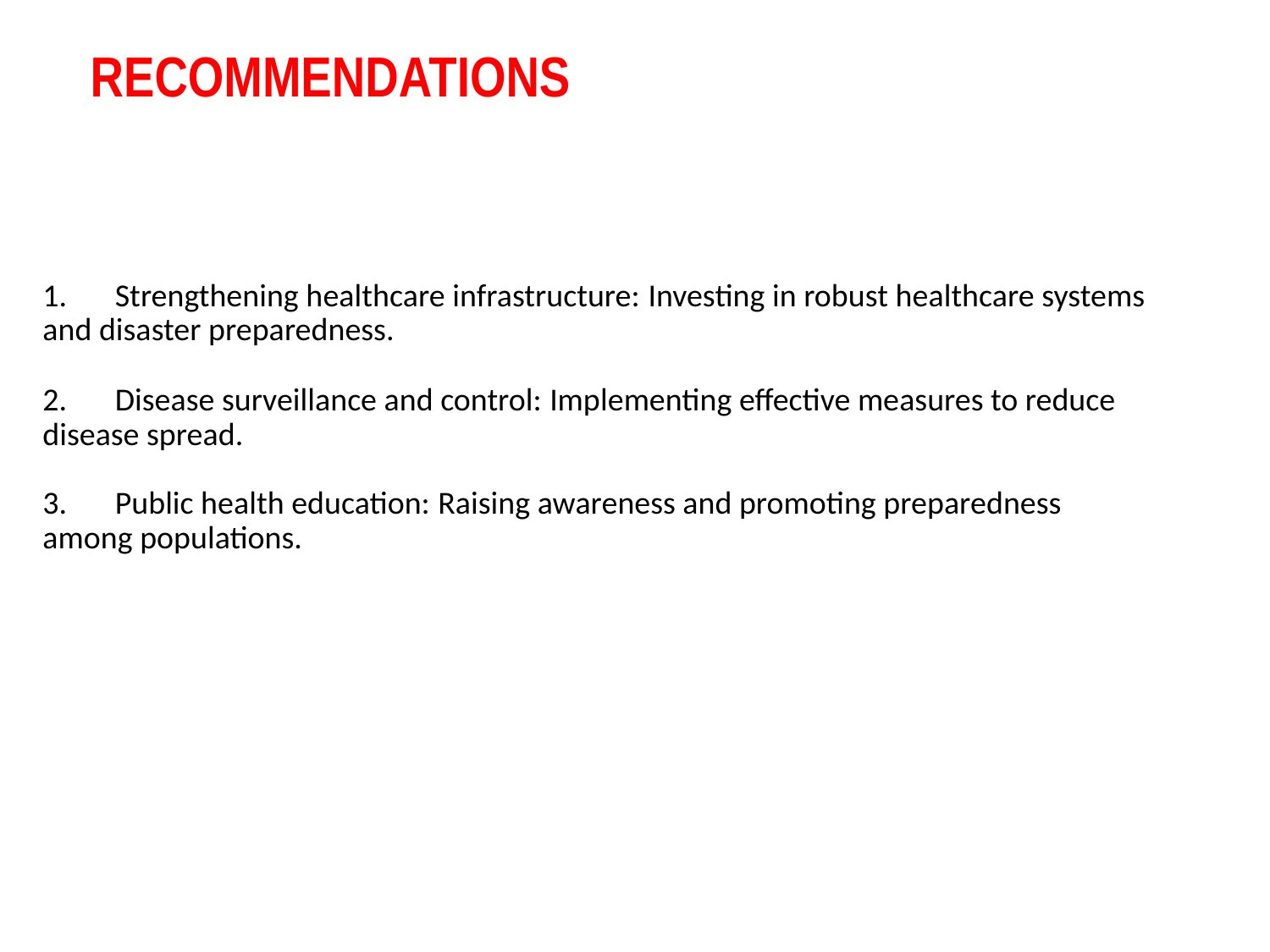

RECOMMENDATIONS
# 1. 	Strengthening healthcare infrastructure: Investing in robust healthcare systems and disaster preparedness. 2. 	Disease surveillance and control: Implementing effective measures to reduce disease spread. 3. 	Public health education: Raising awareness and promoting preparedness among populations.